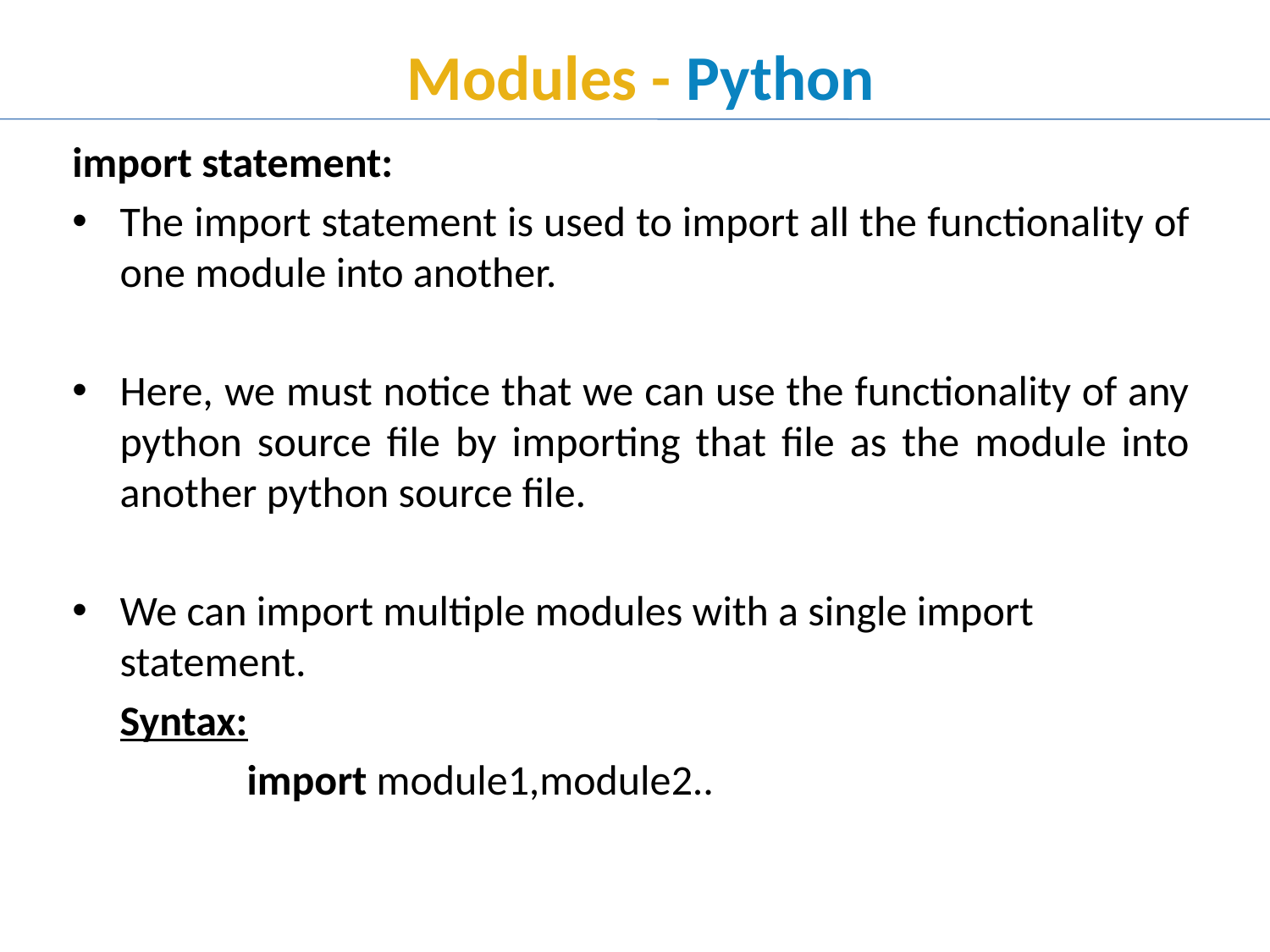

# Modules - Python
import statement:
The import statement is used to import all the functionality of one module into another.

Here, we must notice that we can use the functionality of any python source file by importing that file as the module into another python source file.

We can import multiple modules with a single import statement.
	Syntax:
		import module1,module2..